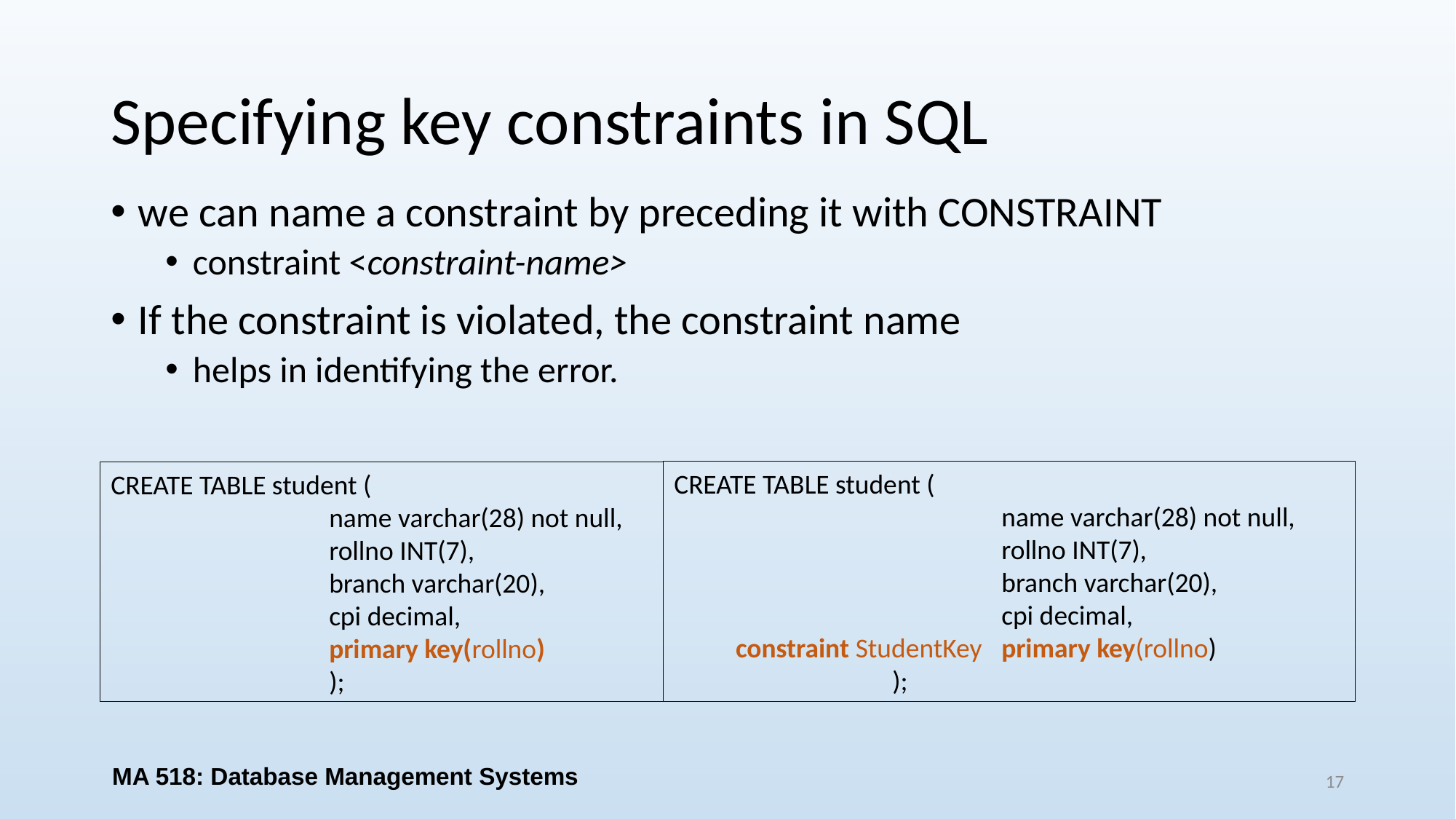

# Specifying key constraints in SQL
we can name a constraint by preceding it with CONSTRAINT
constraint <constraint-name>
If the constraint is violated, the constraint name
helps in identifying the error.
CREATE TABLE student (
			name varchar(28) not null,
			rollno INT(7),
			branch varchar(20),
			cpi decimal,
          constraint StudentKey 	primary key(rollno)
		);
CREATE TABLE student (
		name varchar(28) not null,
		rollno INT(7),
		branch varchar(20),
		cpi decimal,
		primary key(rollno)
		);
MA 518: Database Management Systems
17